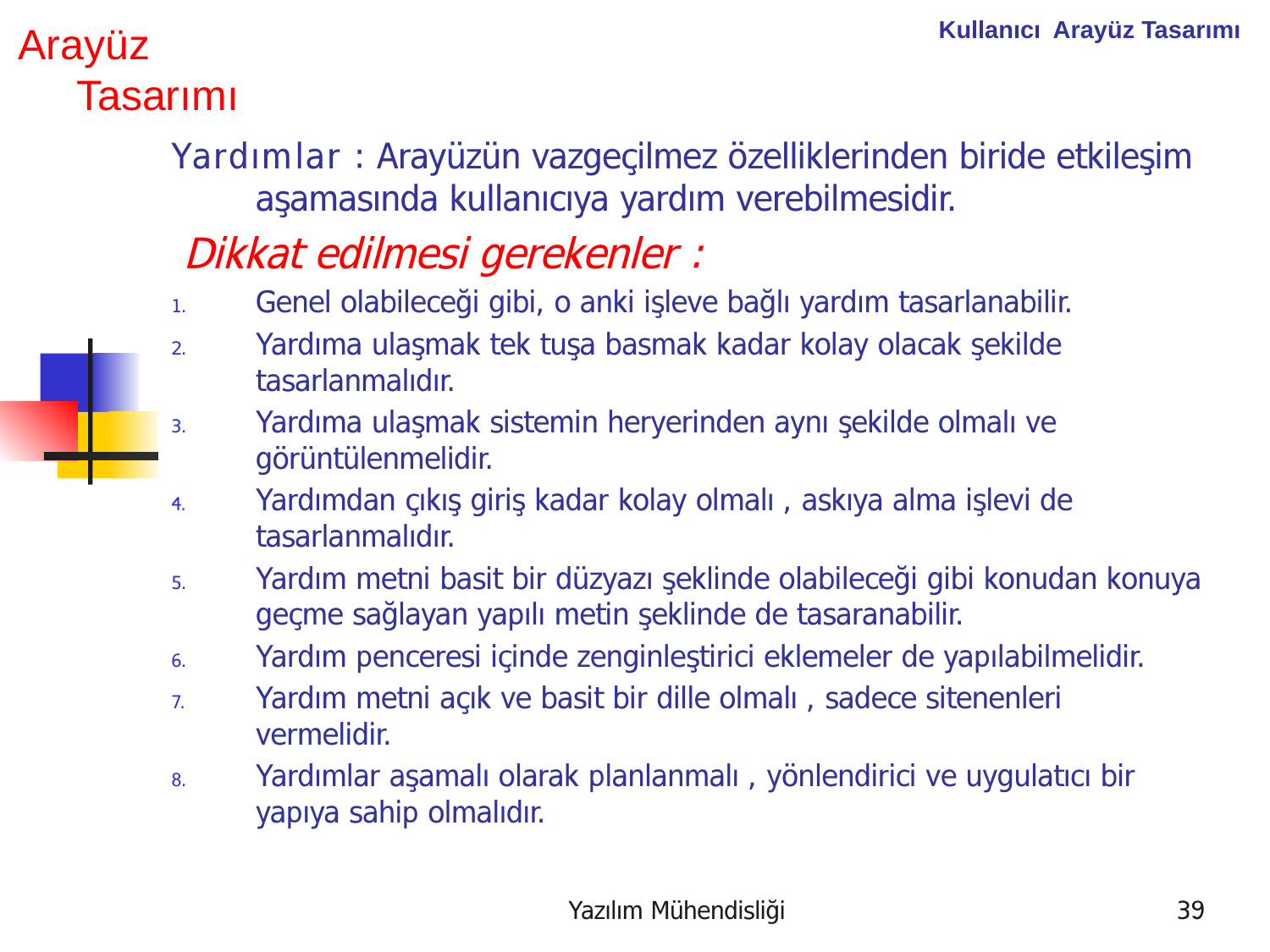

Kullanıcı Arayüz Tasarımı
Arayüz
     Tasarımı
Yardımlar : Arayüzün vazgeçilmez özelliklerinden biride etkileşim aşamasında kullanıcıya yardım verebilmesidir.
 Dikkat edilmesi gerekenler :
Genel olabileceği gibi, o anki işleve bağlı yardım tasarlanabilir.
Yardıma ulaşmak tek tuşa basmak kadar kolay olacak şekilde tasarlanmalıdır.
Yardıma ulaşmak sistemin heryerinden aynı şekilde olmalı ve görüntülenmelidir.
Yardımdan çıkış giriş kadar kolay olmalı , askıya alma işlevi de tasarlanmalıdır.
Yardım metni basit bir düzyazı şeklinde olabileceği gibi konudan konuya geçme sağlayan yapılı metin şeklinde de tasaranabilir.
Yardım penceresi içinde zenginleştirici eklemeler de yapılabilmelidir.
Yardım metni açık ve basit bir dille olmalı , sadece sitenenleri vermelidir.
Yardımlar aşamalı olarak planlanmalı , yönlendirici ve uygulatıcı bir yapıya sahip olmalıdır.

Yazılım Mühendisliği
39